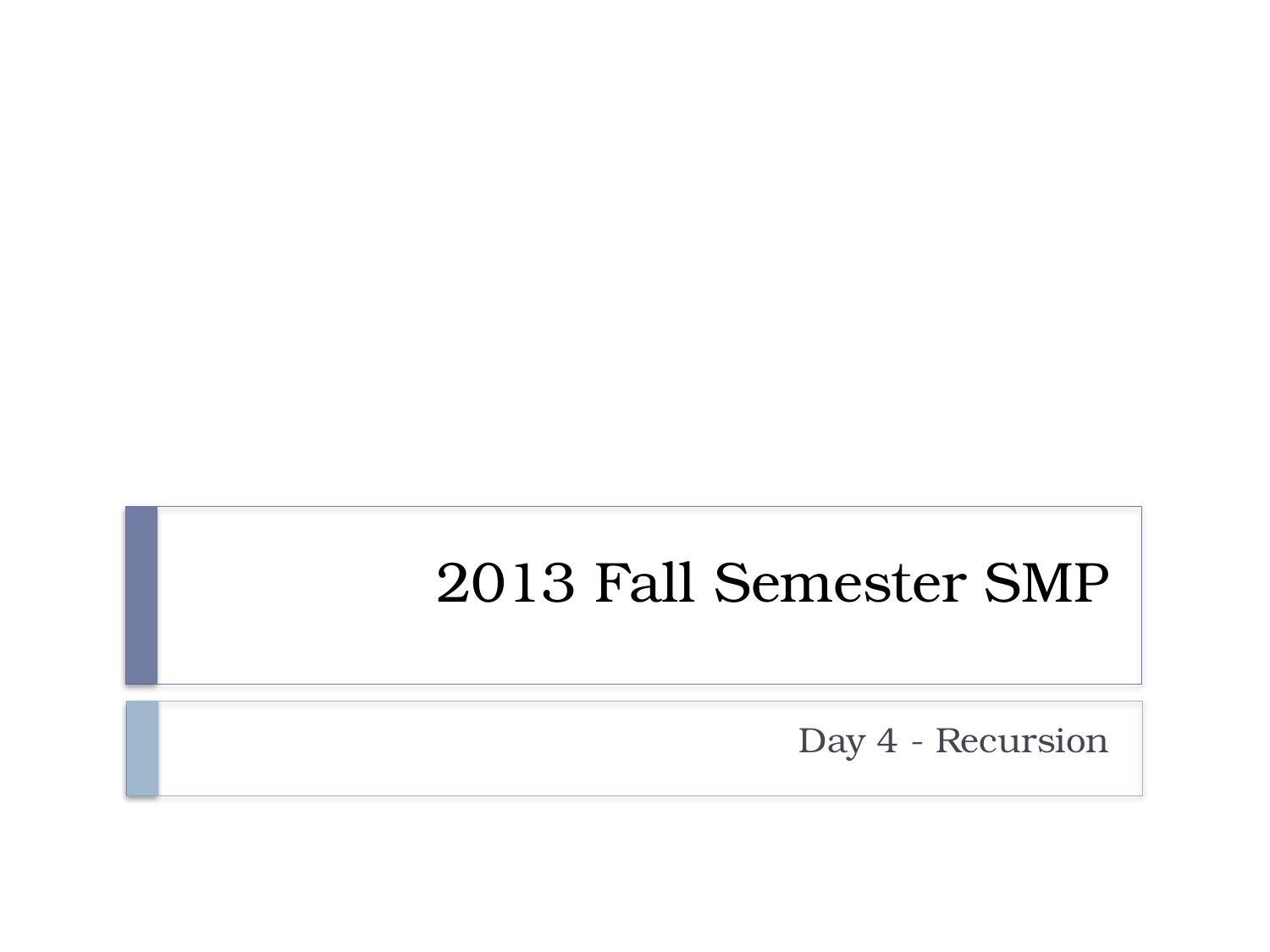

# 2013 Fall Semester SMP
Day 4 - Recursion